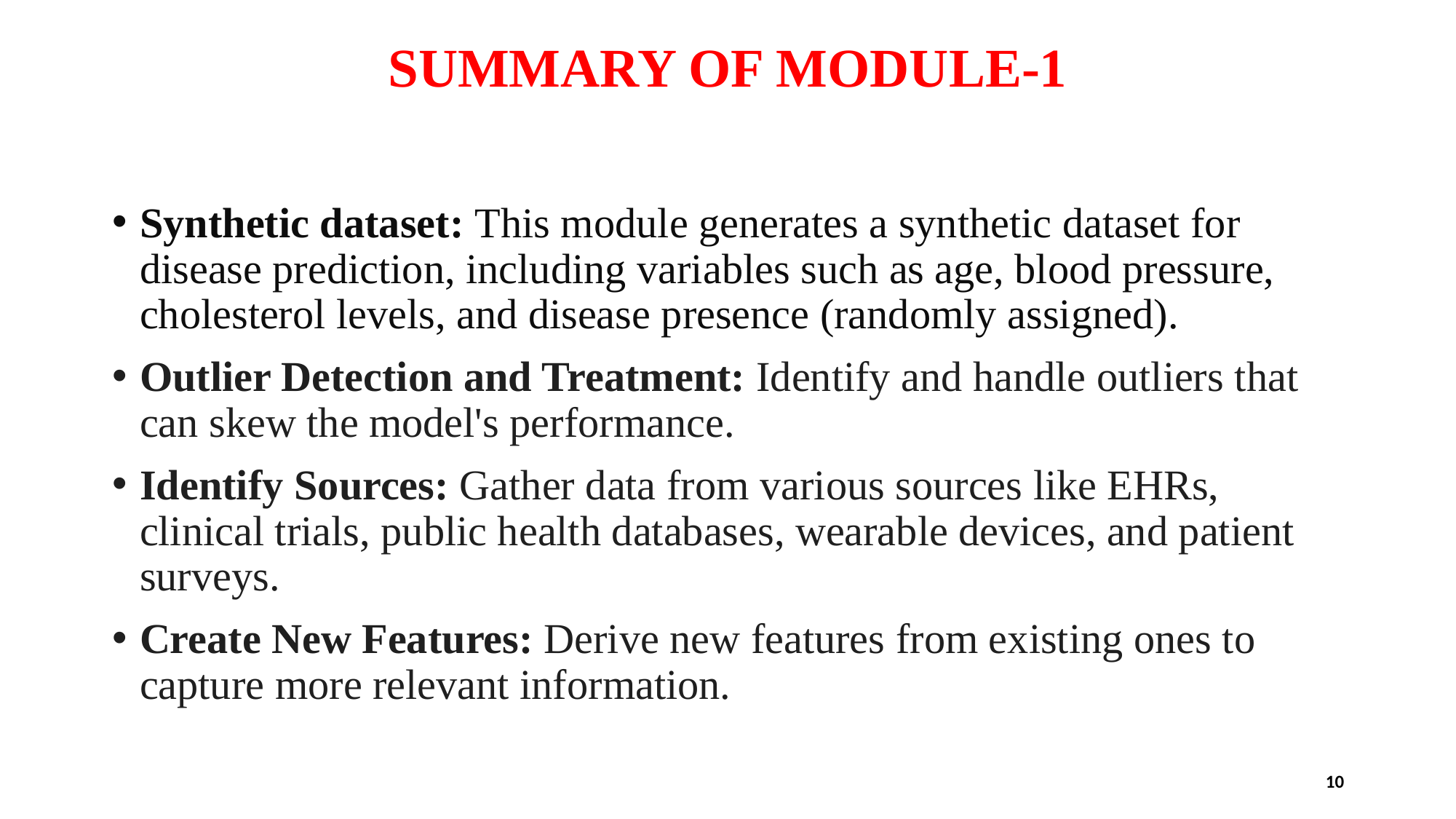

# SUMMARY OF MODULE-1

Synthetic dataset: This module generates a synthetic dataset for disease prediction, including variables such as age, blood pressure, cholesterol levels, and disease presence (randomly assigned).
Outlier Detection and Treatment: Identify and handle outliers that can skew the model's performance.
Identify Sources: Gather data from various sources like EHRs, clinical trials, public health databases, wearable devices, and patient surveys.
Create New Features: Derive new features from existing ones to capture more relevant information.

10